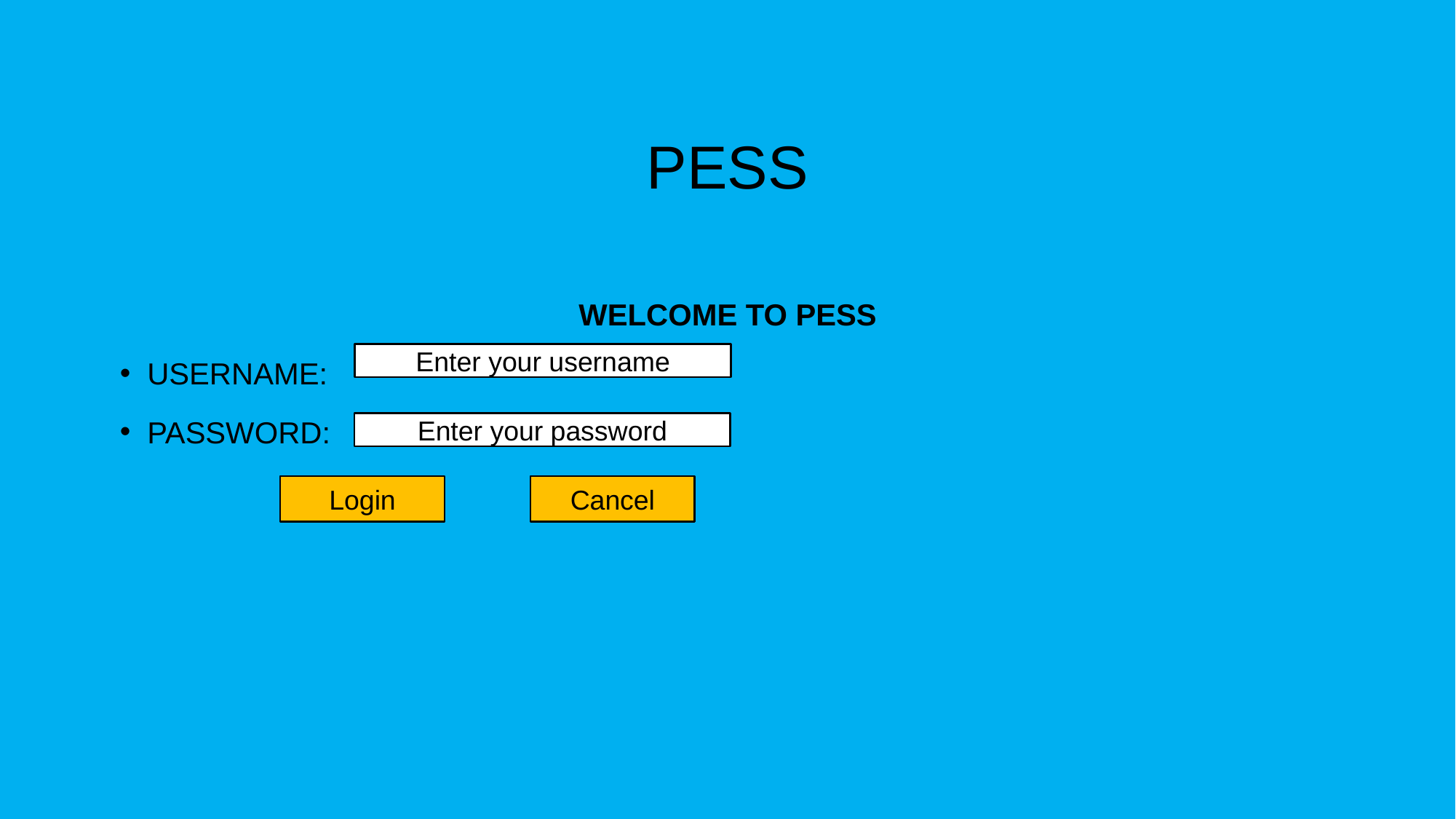

# PESS
Welcome to PESS
Username:
Password:
Enter your username
Enter your password
Login
Cancel